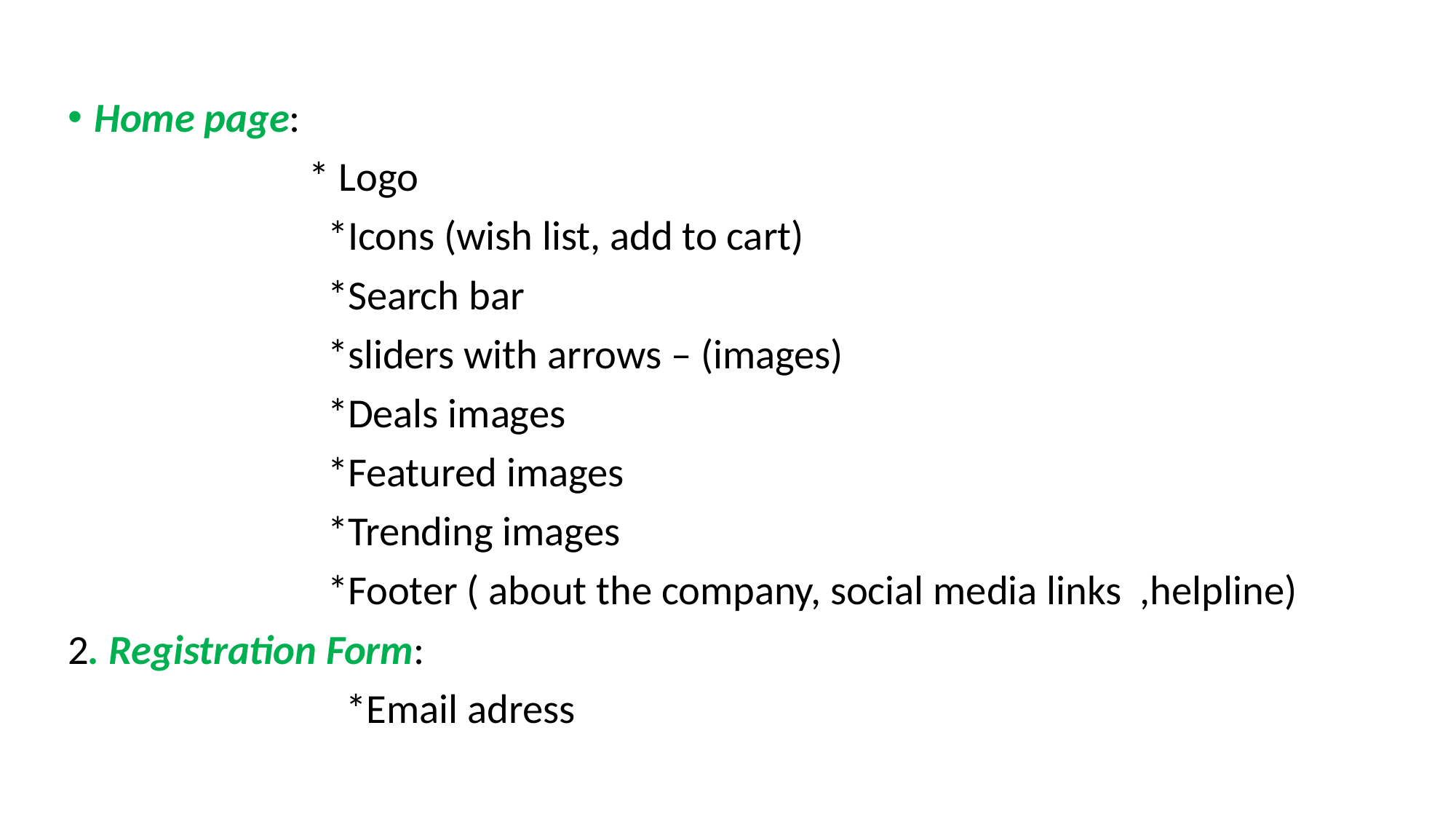

#
Home page:
                          * Logo
                            *Icons (wish list, add to cart)
                            *Search bar
                            *sliders with arrows – (images)
                            *Deals images
                            *Featured images
                            *Trending images
                            *Footer ( about the company, social media links  ,helpline)
2. Registration Form:
                              *Email adress